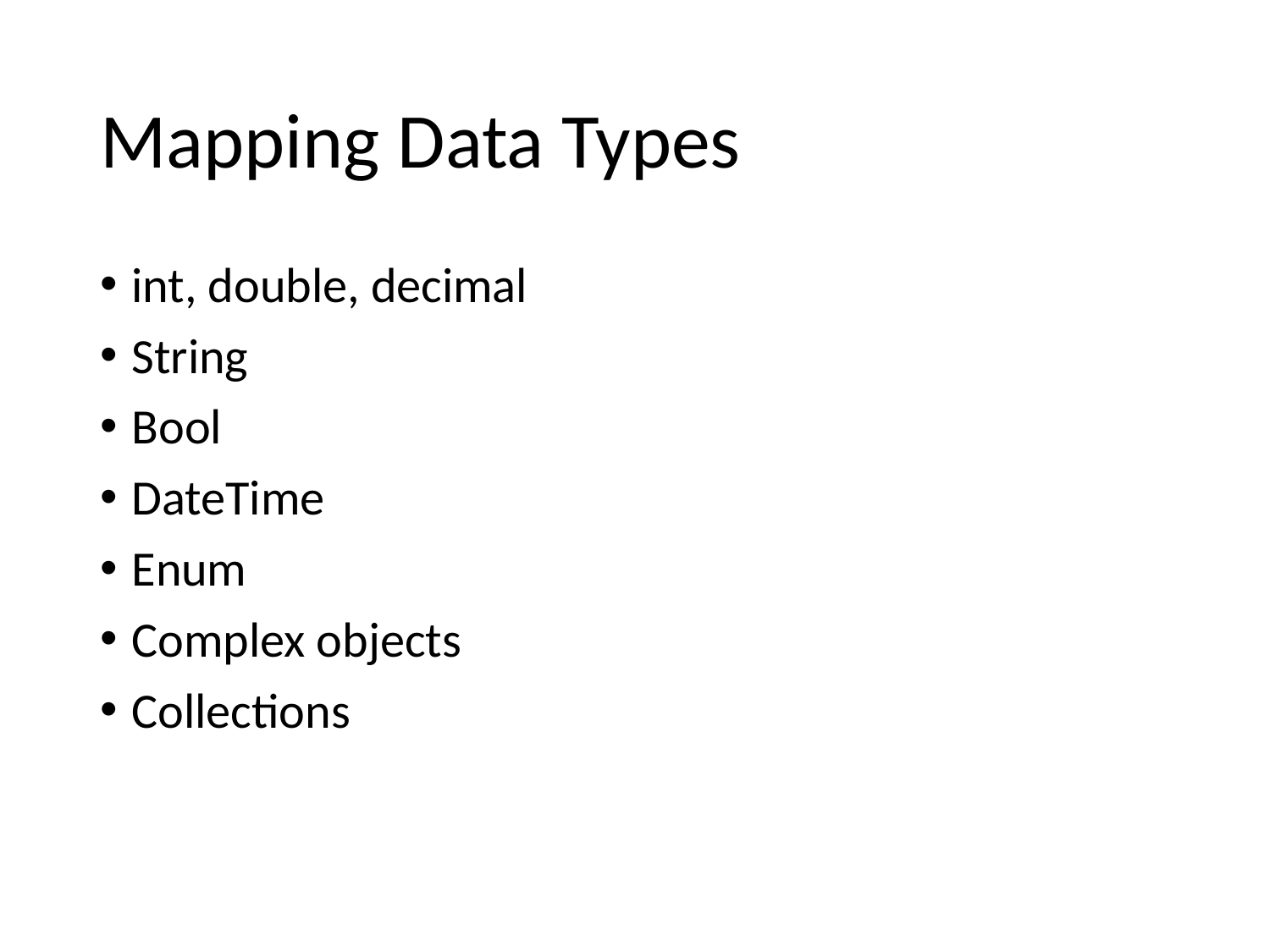

# Mapping Data Types
int, double, decimal
String
Bool
DateTime
Enum
Complex objects
Collections